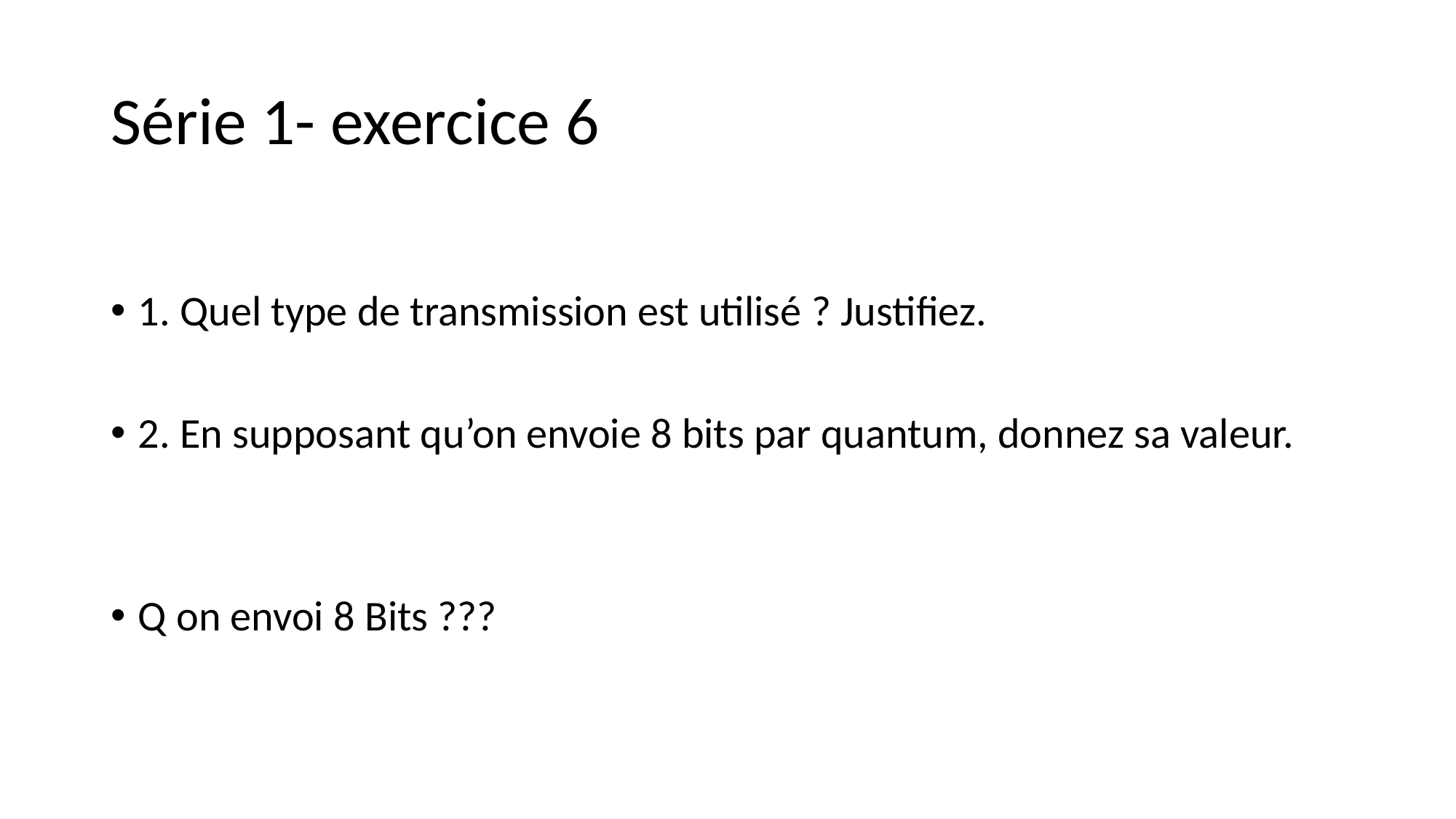

# Série 1- exercice 6

1. Quel type de transmission est utilisé ? Justifiez.

2. En supposant qu’on envoie 8 bits par quantum, donnez sa valeur.

Q on envoi 8 Bits ???